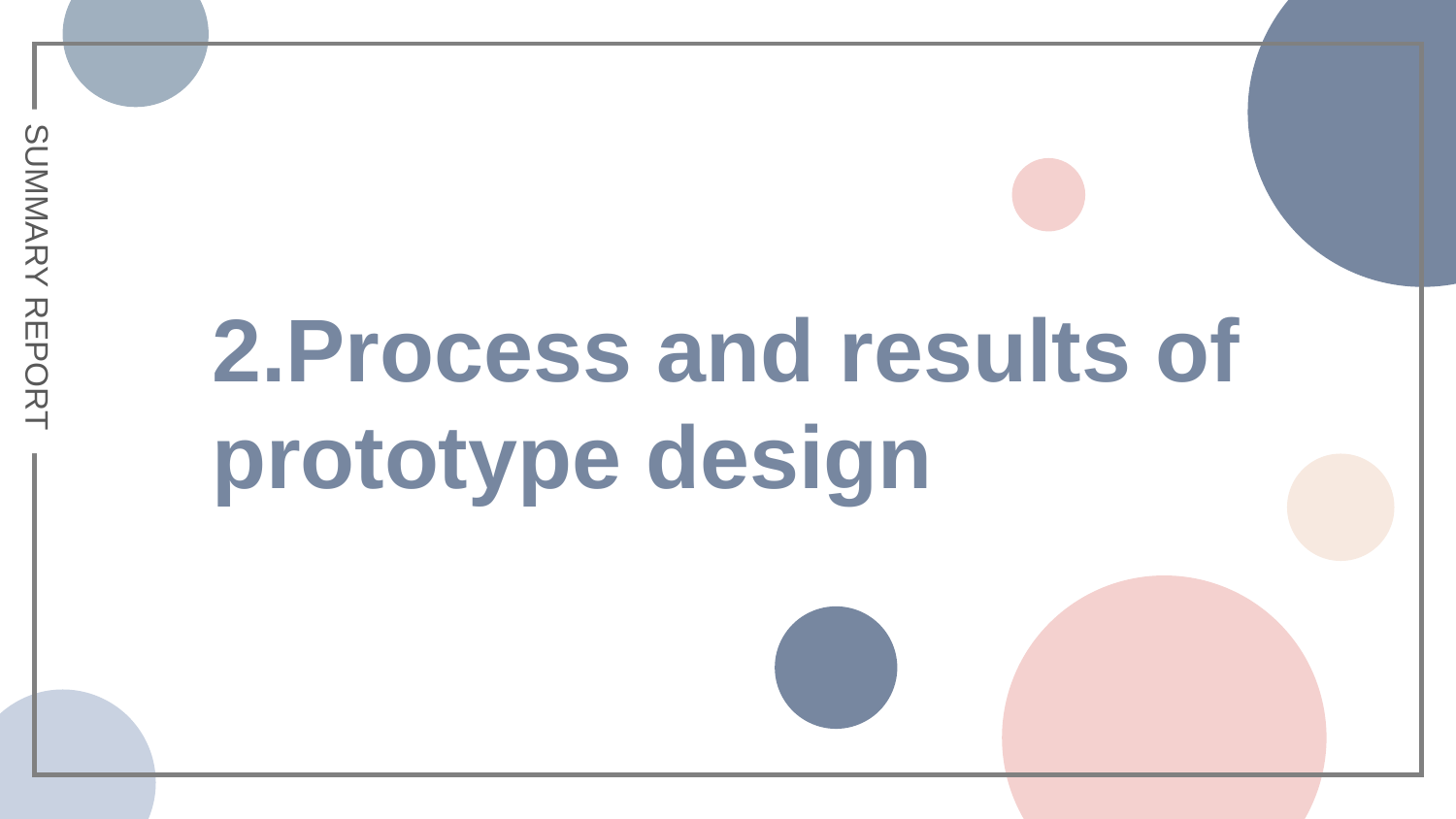

SUMMARY REPORT
2.Process and results of prototype design